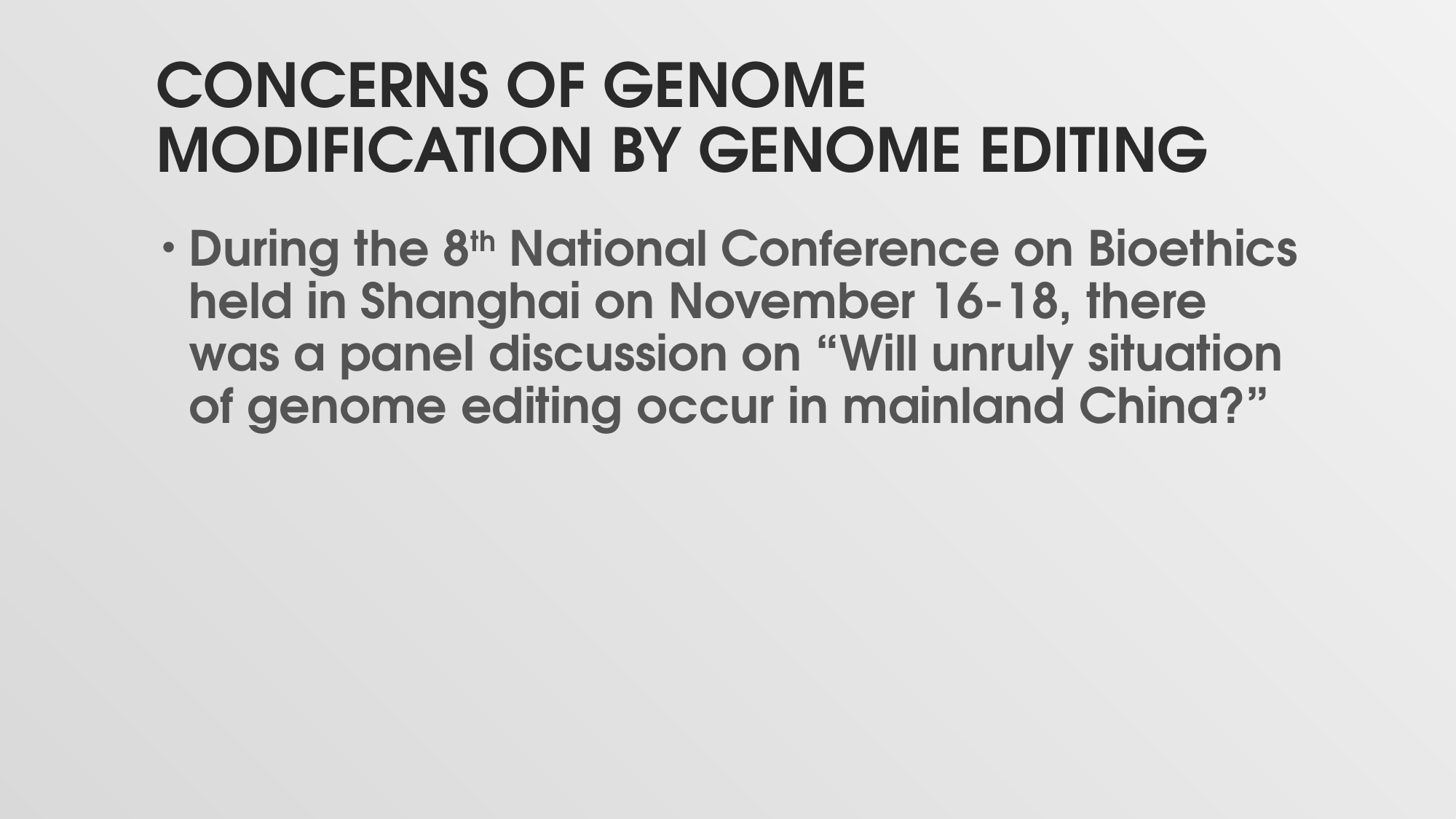

# Concerns of genome modification by genome editing
During the 8th National Conference on Bioethics held in Shanghai on November 16-18, there was a panel discussion on “Will unruly situation of genome editing occur in mainland China?”